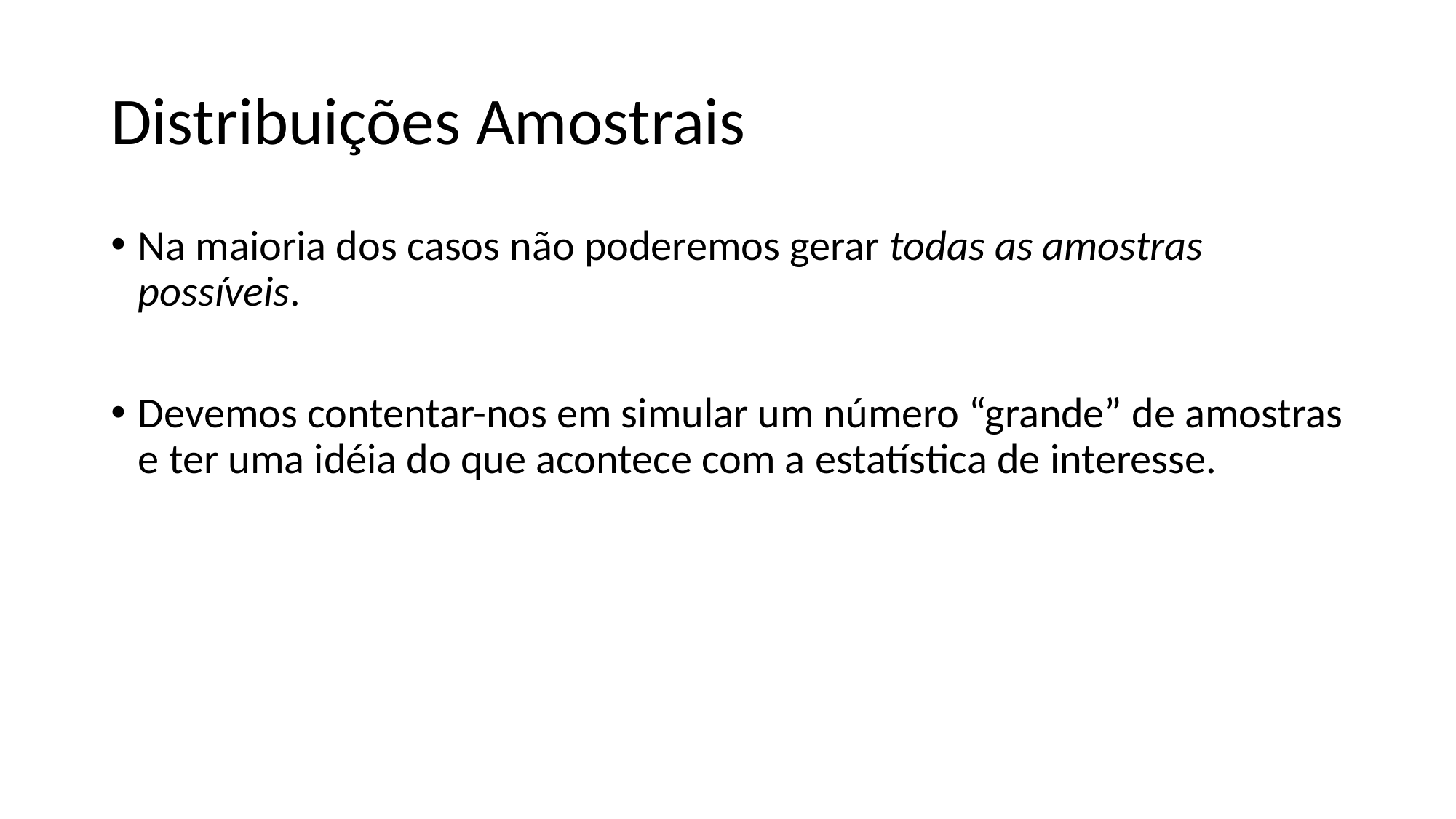

# Distribuições Amostrais
Na maioria dos casos não poderemos gerar todas as amostras possíveis.

Devemos contentar-nos em simular um número “grande” de amostras e ter uma idéia do que acontece com a estatística de interesse.